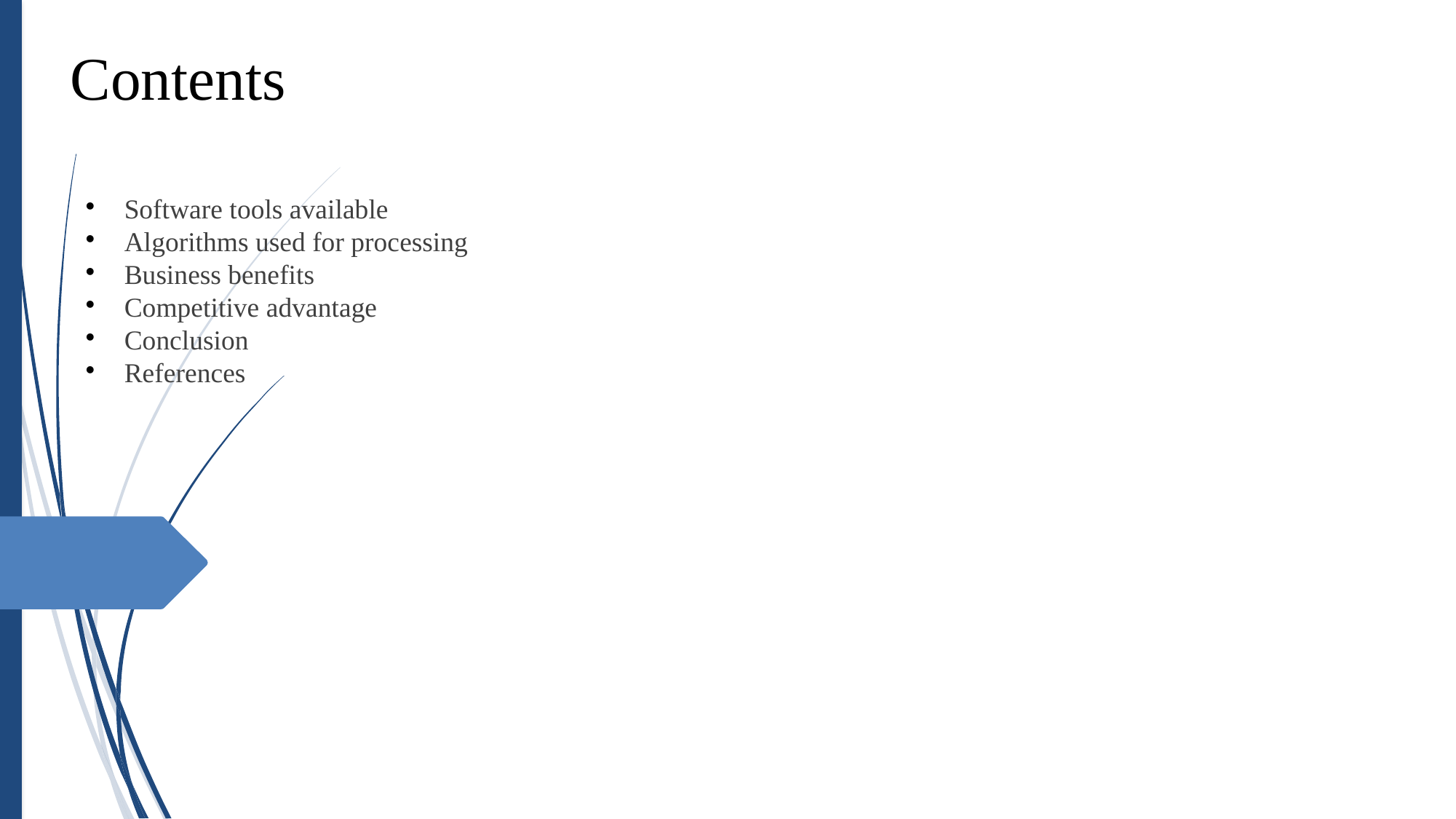

Contents
Software tools available
Algorithms used for processing
Business benefits
Competitive advantage
Conclusion
References